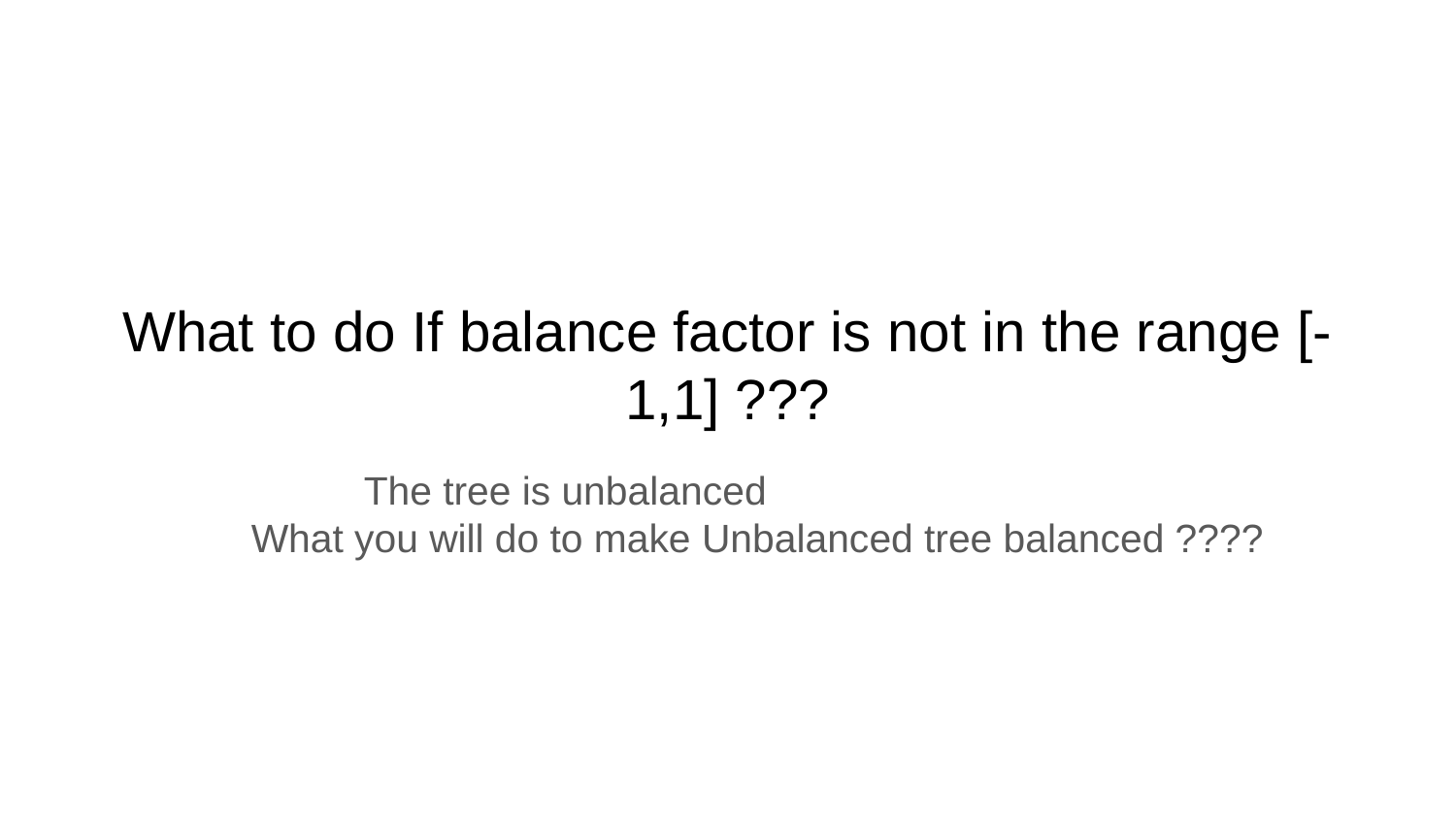

# What to do If balance factor is not in the range [-1,1] ???
The tree is unbalanced
What you will do to make Unbalanced tree balanced ????